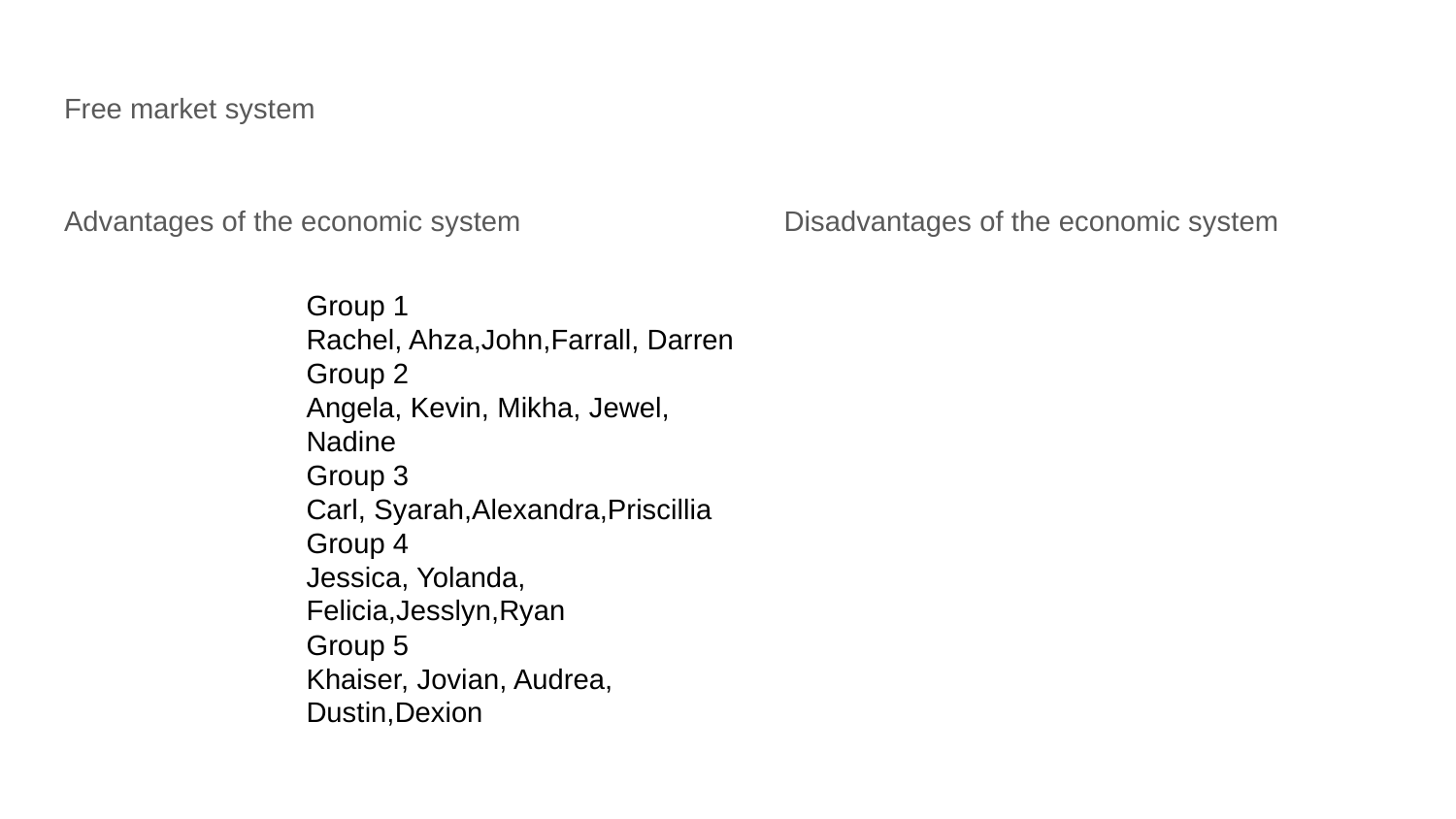

# Free market system
Advantages of the economic system
Disadvantages of the economic system

Group 1
Rachel, Ahza,John,Farrall, Darren
Group 2
Angela, Kevin, Mikha, Jewel, Nadine
Group 3
Carl, Syarah,Alexandra,Priscillia
Group 4
Jessica, Yolanda, Felicia,Jesslyn,Ryan
Group 5
Khaiser, Jovian, Audrea, Dustin,Dexion